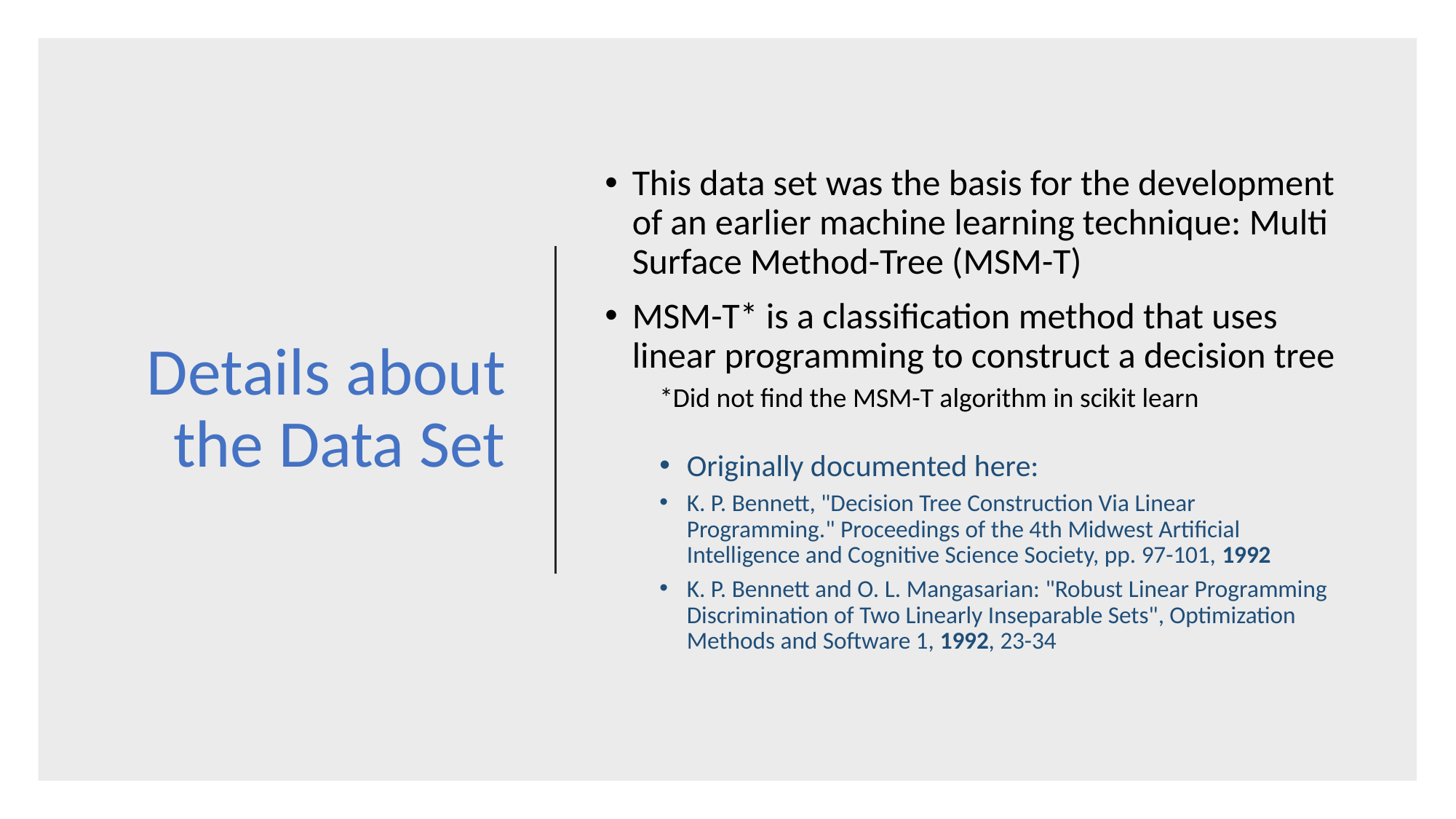

# Details about the Data Set
This data set was the basis for the development of an earlier machine learning technique: Multi Surface Method-Tree (MSM-T)
MSM-T* is a classification method that uses linear programming to construct a decision tree
*Did not find the MSM-T algorithm in scikit learn
Originally documented here:
K. P. Bennett, "Decision Tree Construction Via Linear Programming." Proceedings of the 4th Midwest Artificial Intelligence and Cognitive Science Society, pp. 97-101, 1992
K. P. Bennett and O. L. Mangasarian: "Robust Linear Programming Discrimination of Two Linearly Inseparable Sets", Optimization Methods and Software 1, 1992, 23-34